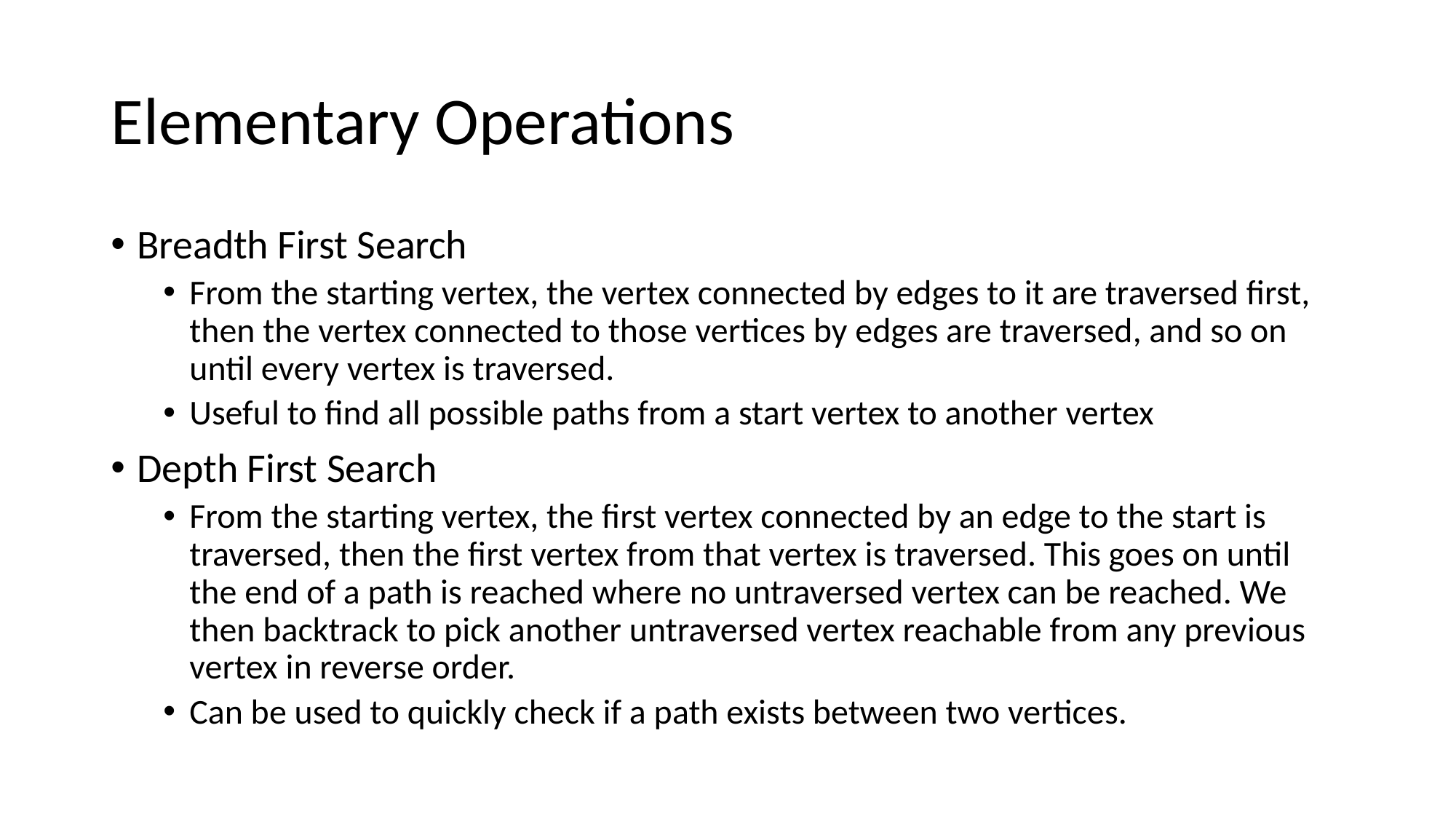

# Elementary Operations
Breadth First Search
From the starting vertex, the vertex connected by edges to it are traversed first, then the vertex connected to those vertices by edges are traversed, and so on until every vertex is traversed.
Useful to find all possible paths from a start vertex to another vertex
Depth First Search
From the starting vertex, the first vertex connected by an edge to the start is traversed, then the first vertex from that vertex is traversed. This goes on until the end of a path is reached where no untraversed vertex can be reached. We then backtrack to pick another untraversed vertex reachable from any previous vertex in reverse order.
Can be used to quickly check if a path exists between two vertices.